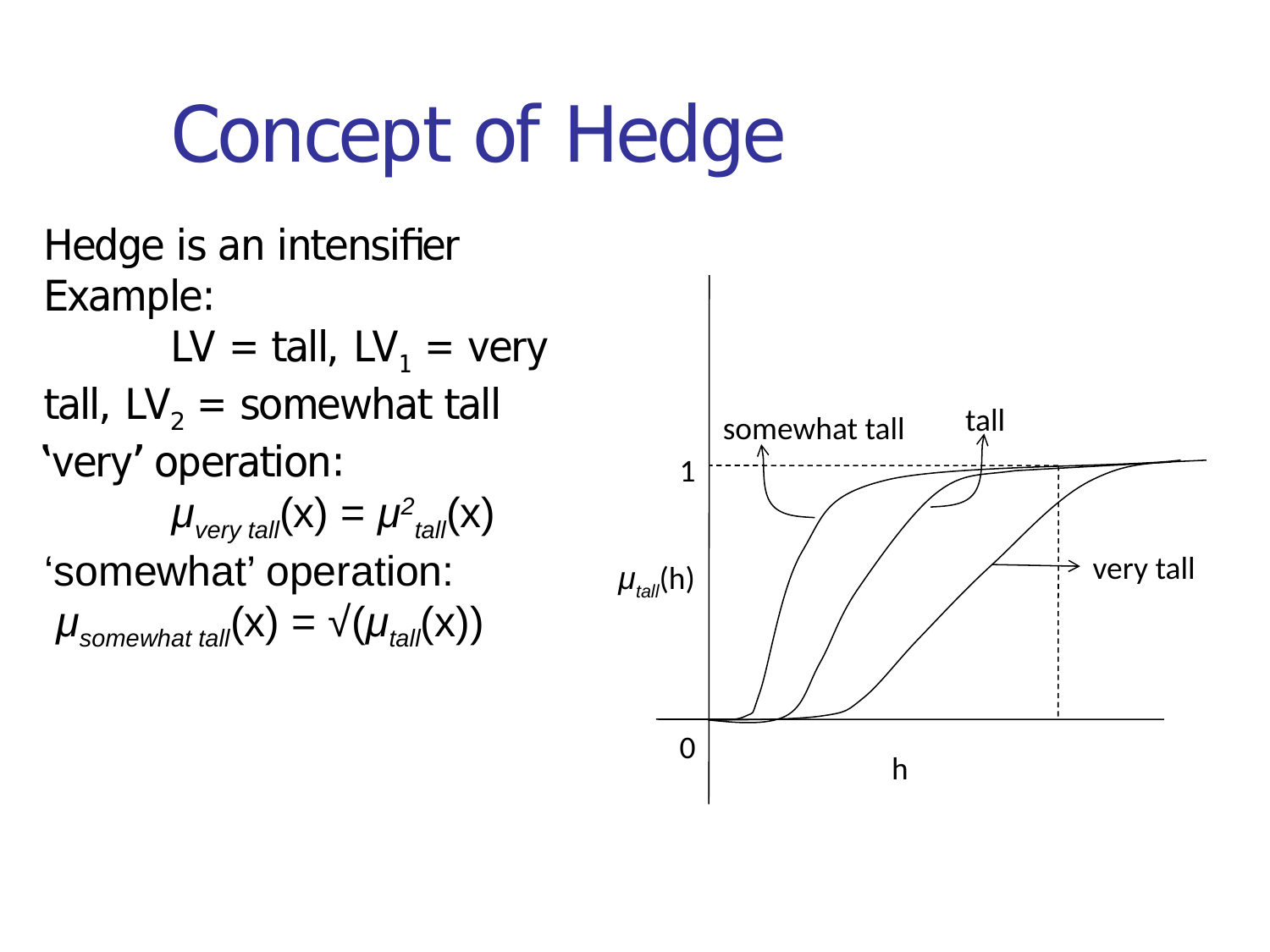

Concept of Hedge
Hedge is an intensifier
Example:
	LV = tall, LV1 = very tall, LV2 = somewhat tall
‘very’ operation:
	μvery tall(x) = μ2tall(x)
‘somewhat’ operation:
 μsomewhat tall(x) = √(μtall(x))

tall
somewhat tall

1

very tall
μtall(h)
0
h